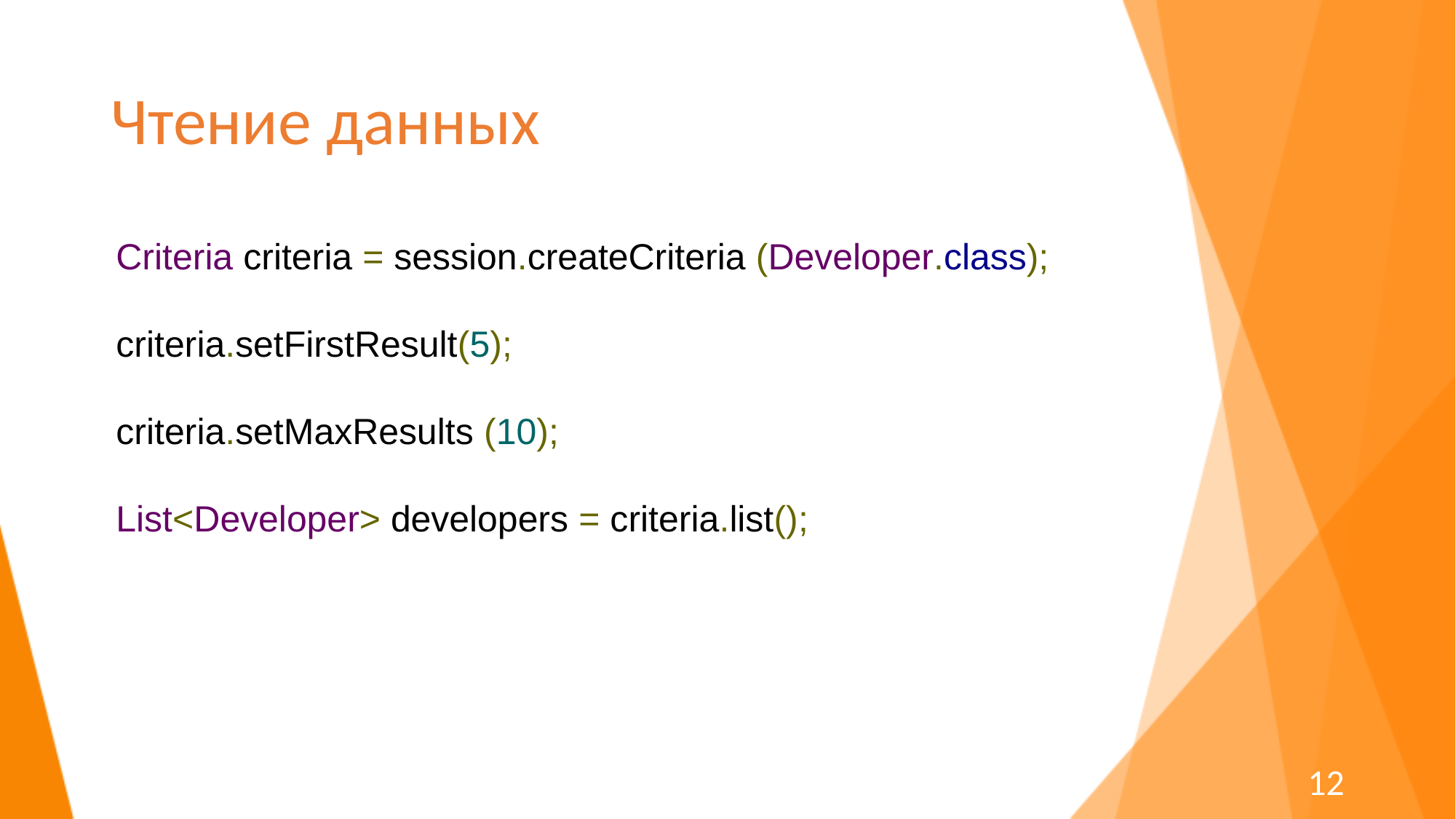

# Чтение данных
Criteria criteria = session.createCriteria (Developer.class);

criteria.setFirstResult(5);

criteria.setMaxResults (10);

List<Developer> developers = criteria.list();
12